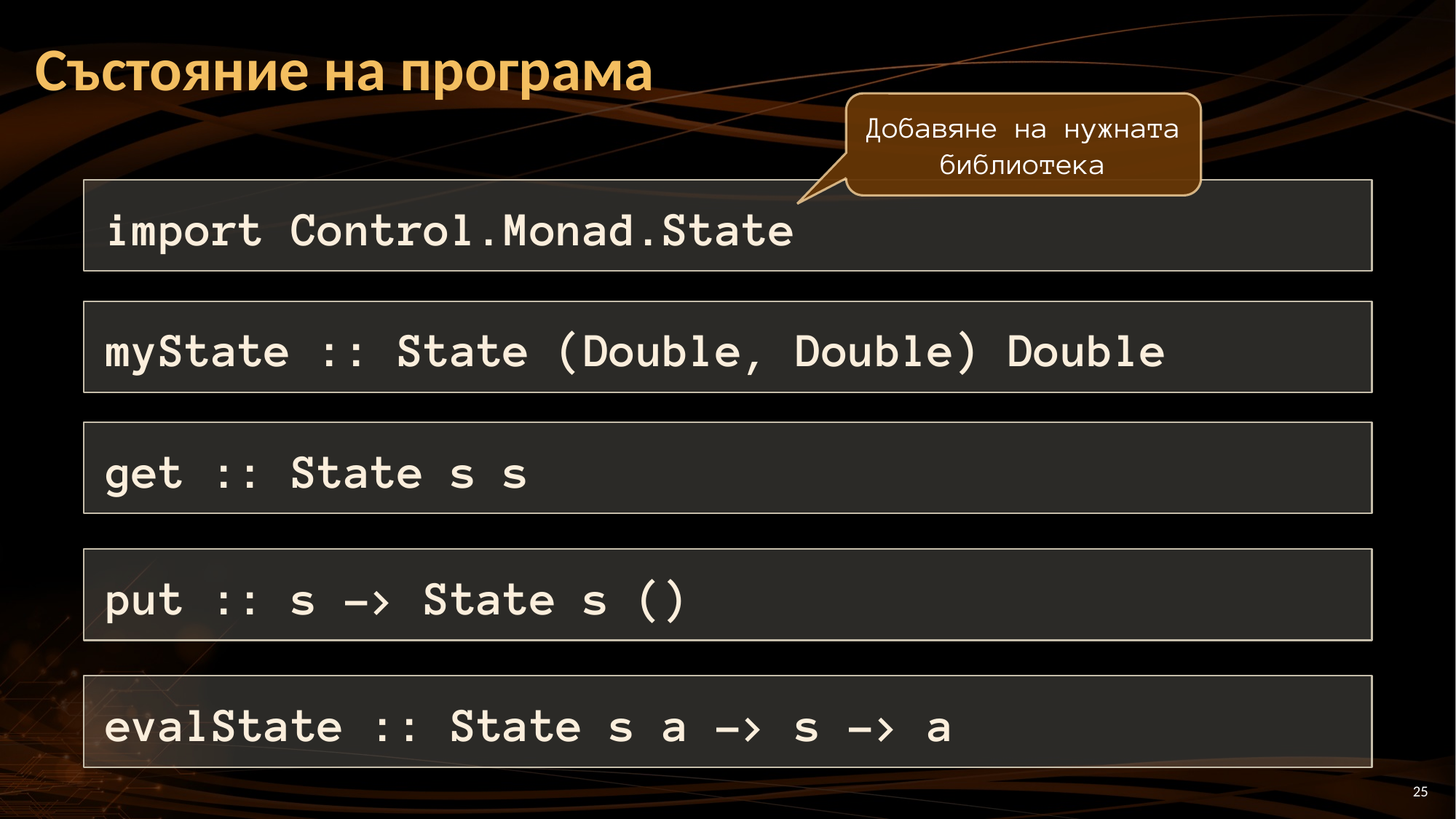

# Състояние на програма
Добавяне на нужната библиотека
import Control.Monad.State

myState :: State (Double, Double) Double
get :: State s s
put :: s -> State s ()
evalState :: State s a -> s -> a
25